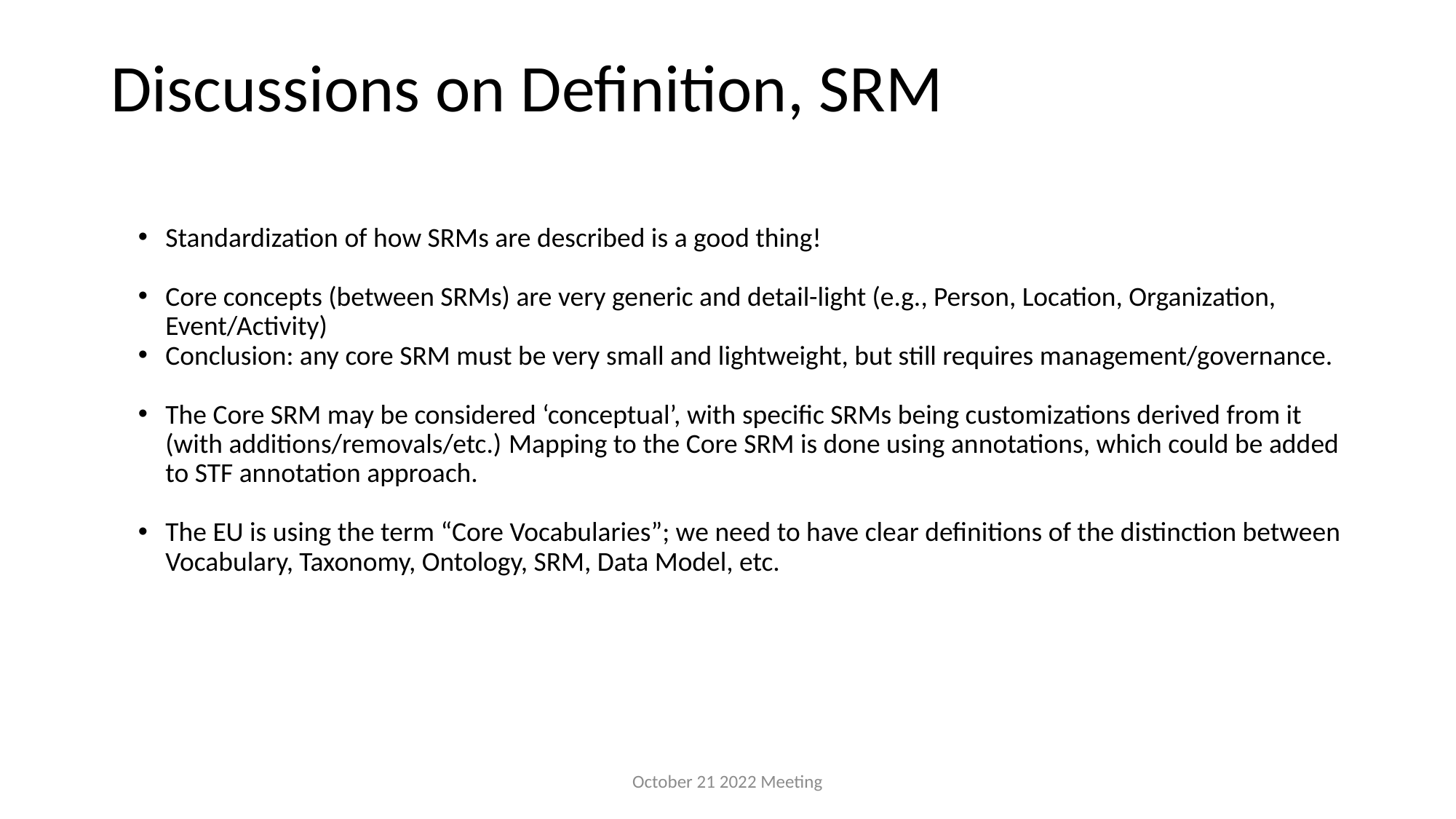

# Discussions on Definition, SRM
Standardization of how SRMs are described is a good thing!

Core concepts (between SRMs) are very generic and detail-light (e.g., Person, Location, Organization, Event/Activity)
Conclusion: any core SRM must be very small and lightweight, but still requires management/governance.

The Core SRM may be considered ‘conceptual’, with specific SRMs being customizations derived from it (with additions/removals/etc.) Mapping to the Core SRM is done using annotations, which could be added to STF annotation approach.

The EU is using the term “Core Vocabularies”; we need to have clear definitions of the distinction between Vocabulary, Taxonomy, Ontology, SRM, Data Model, etc.

October 21 2022 Meeting